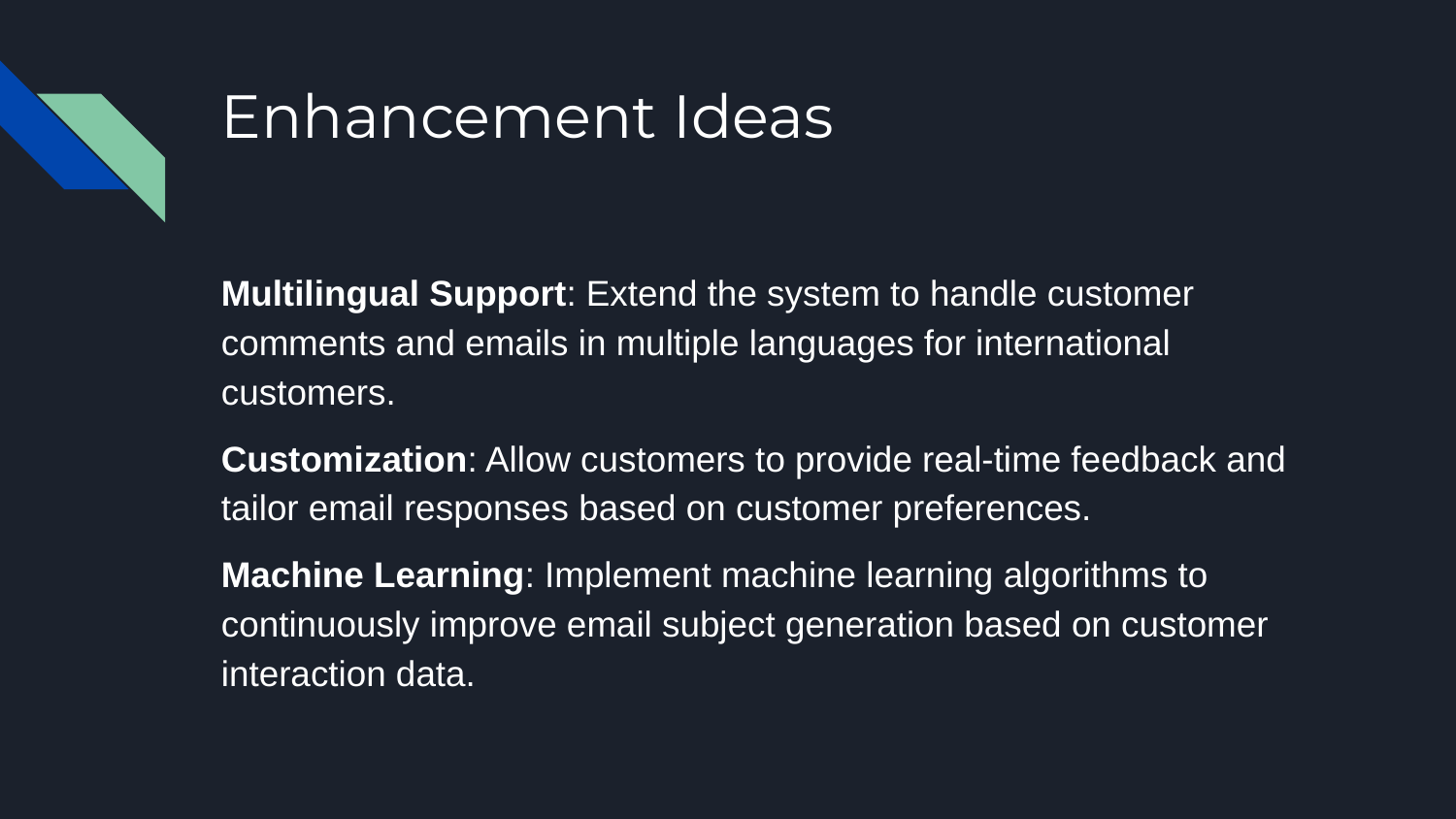

# Enhancement Ideas
Multilingual Support: Extend the system to handle customer comments and emails in multiple languages for international customers.
Customization: Allow customers to provide real-time feedback and tailor email responses based on customer preferences.
Machine Learning: Implement machine learning algorithms to continuously improve email subject generation based on customer interaction data.